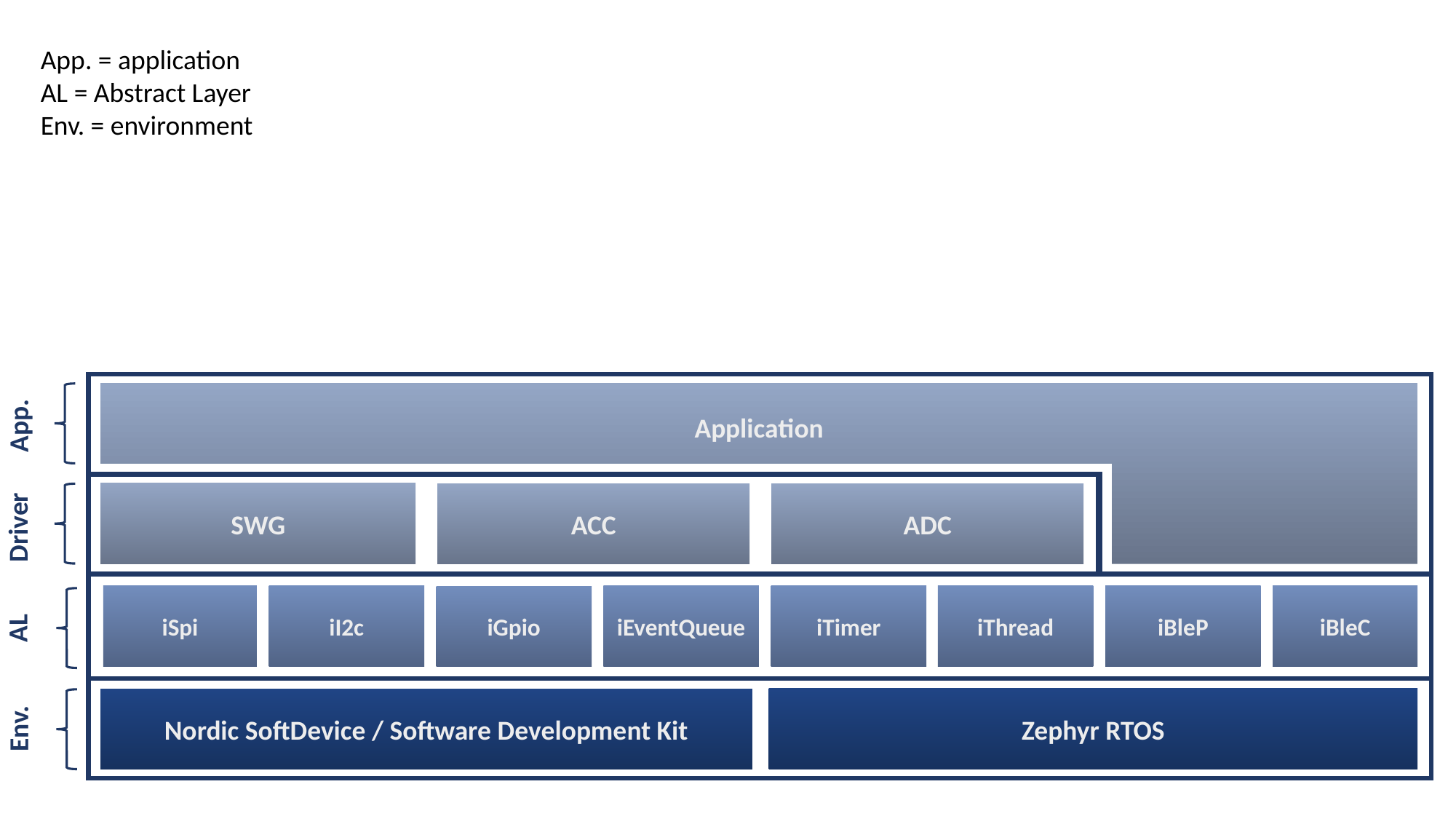

App. = application
AL = Abstract Layer
Env. = environment

Application

App.

SWG
ACC
ADC

Driver

iSpi
iI2c
iEventQueue
iThread
iBleP
iBleC
iTimer
iGpio

AL

Zephyr RTOS
Nordic SoftDevice / Software Development Kit

Env.